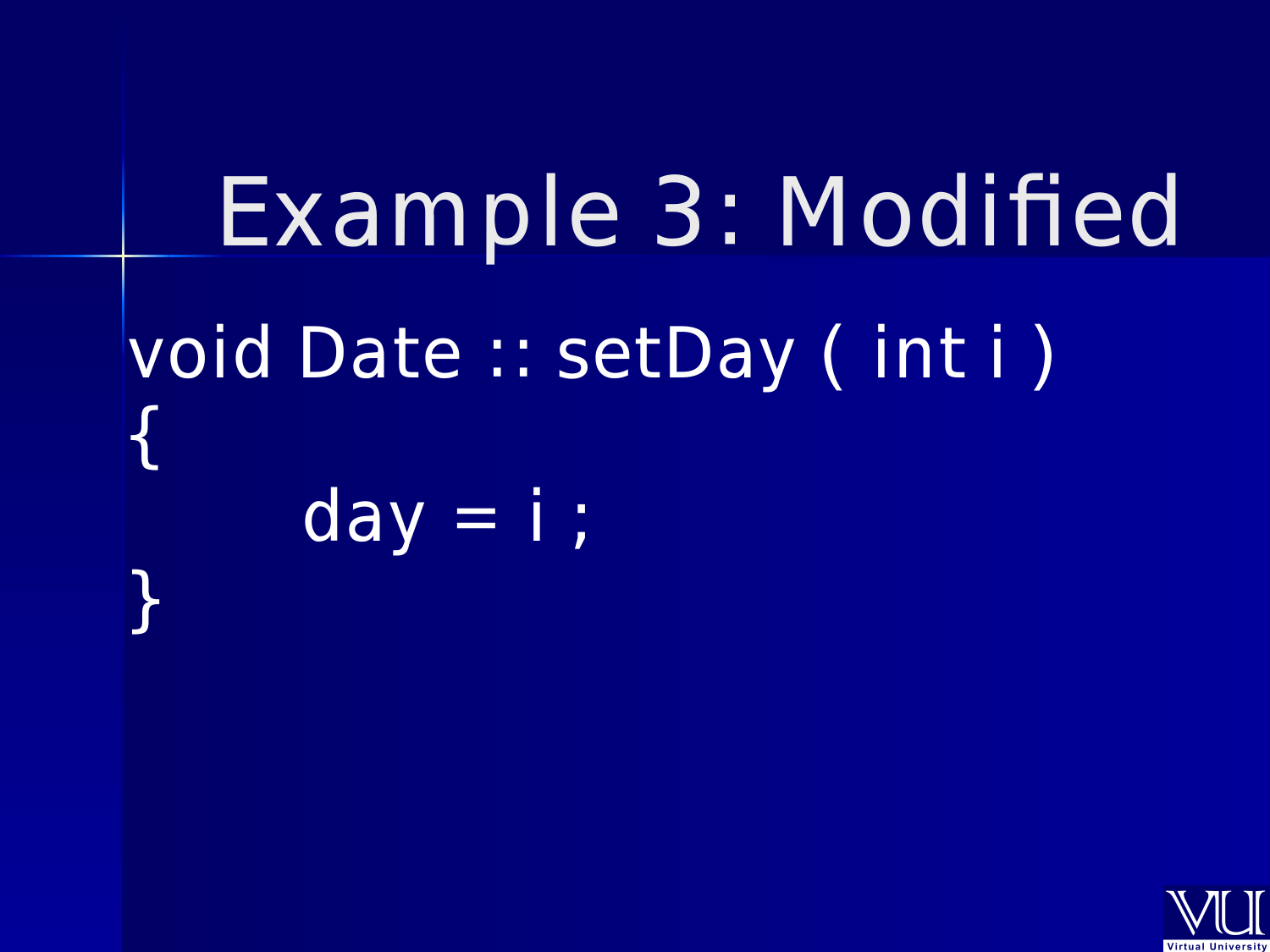

# Example 3: Modified
void Date :: setDay ( int i )
{
		day = i ;
}